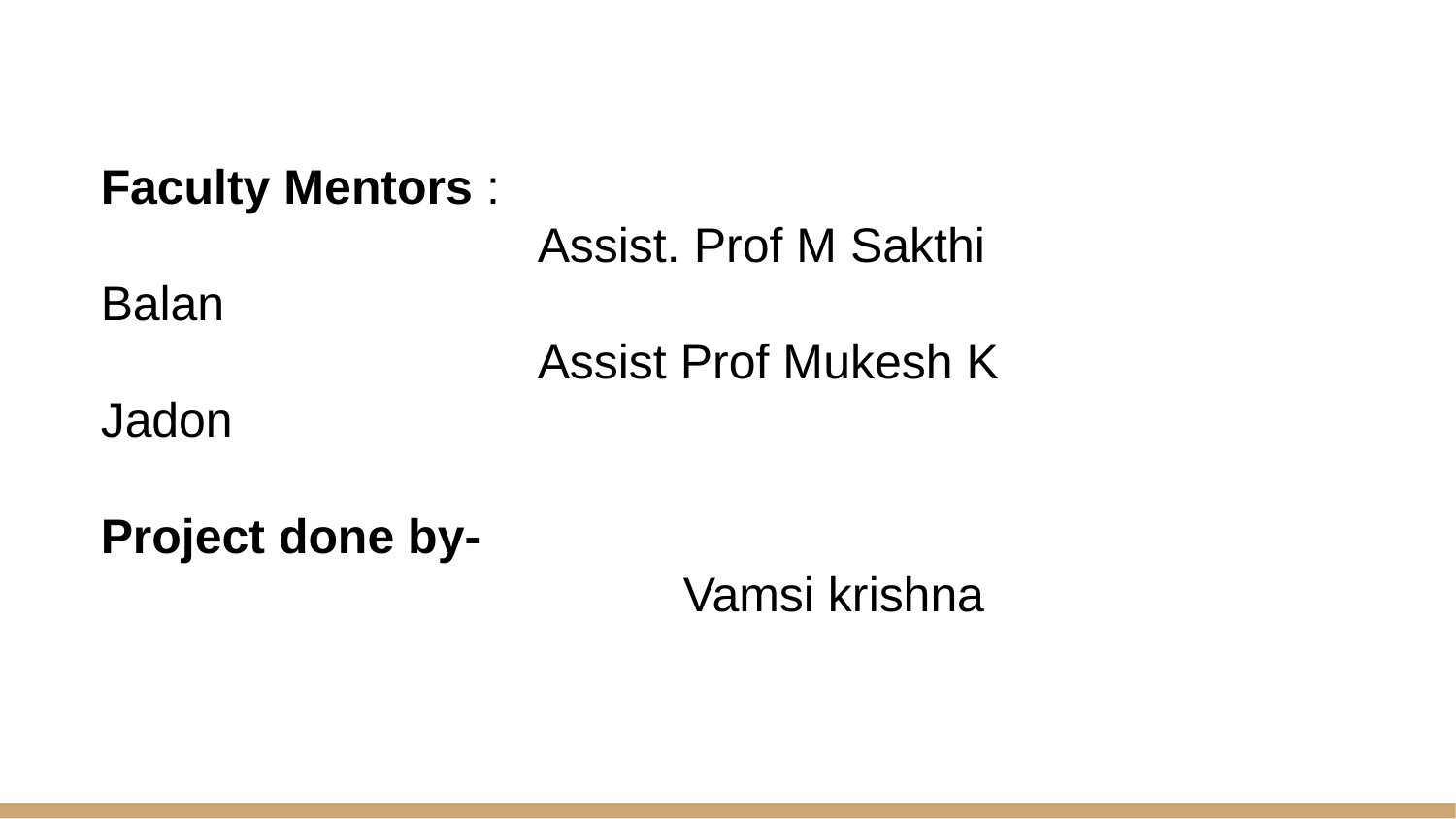

Faculty Mentors :
 			Assist. Prof M Sakthi Balan
  			Assist Prof Mukesh K Jadon

Project done by-
		 		Vamsi krishna